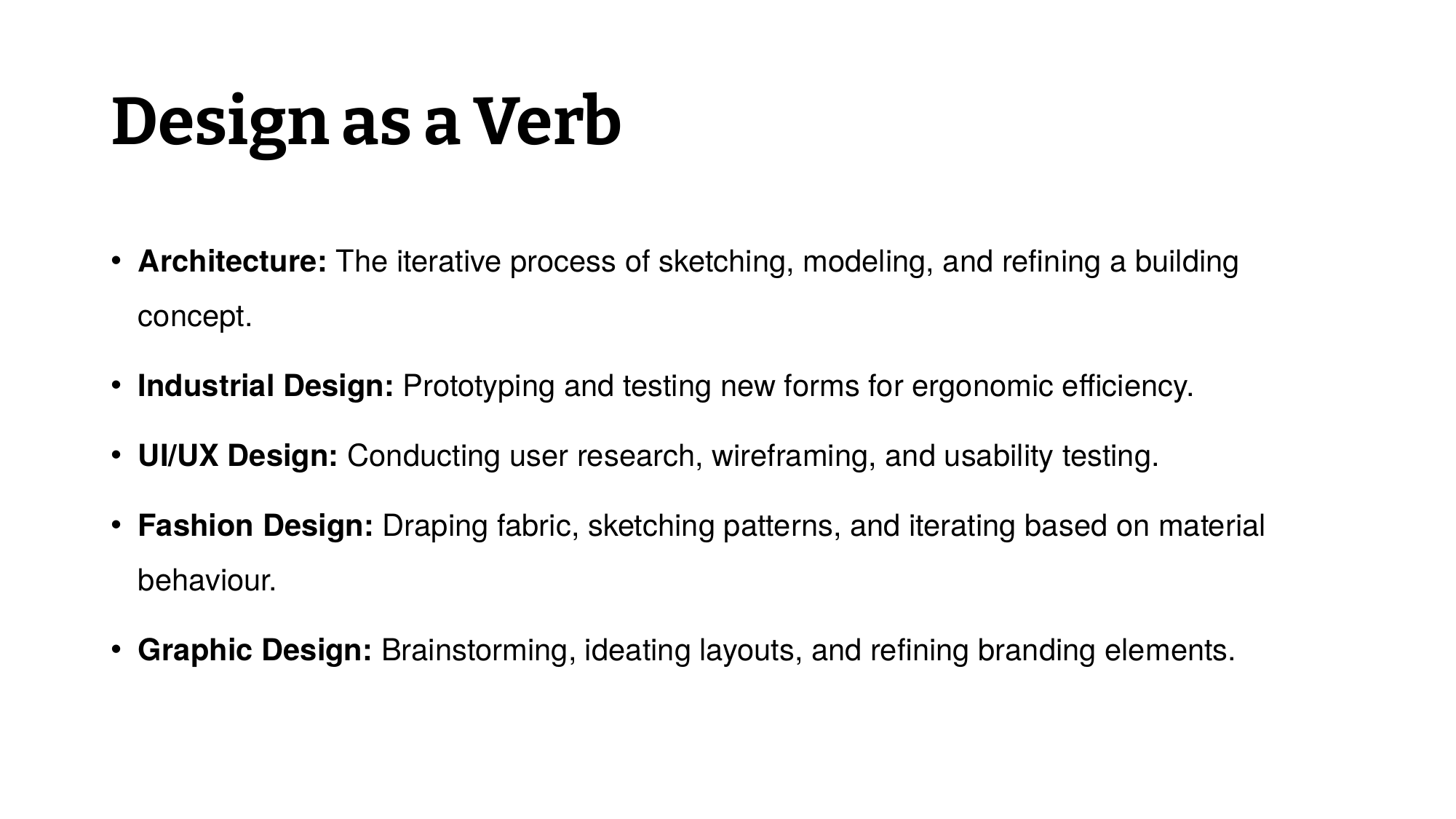

# Design as a Verb
Architecture: The iterative process of sketching, modeling, and refining a building concept.
Industrial Design: Prototyping and testing new forms for ergonomic efficiency.
UI/UX Design: Conducting user research, wireframing, and usability testing.
Fashion Design: Draping fabric, sketching patterns, and iterating based on material behaviour.
Graphic Design: Brainstorming, ideating layouts, and refining branding elements.